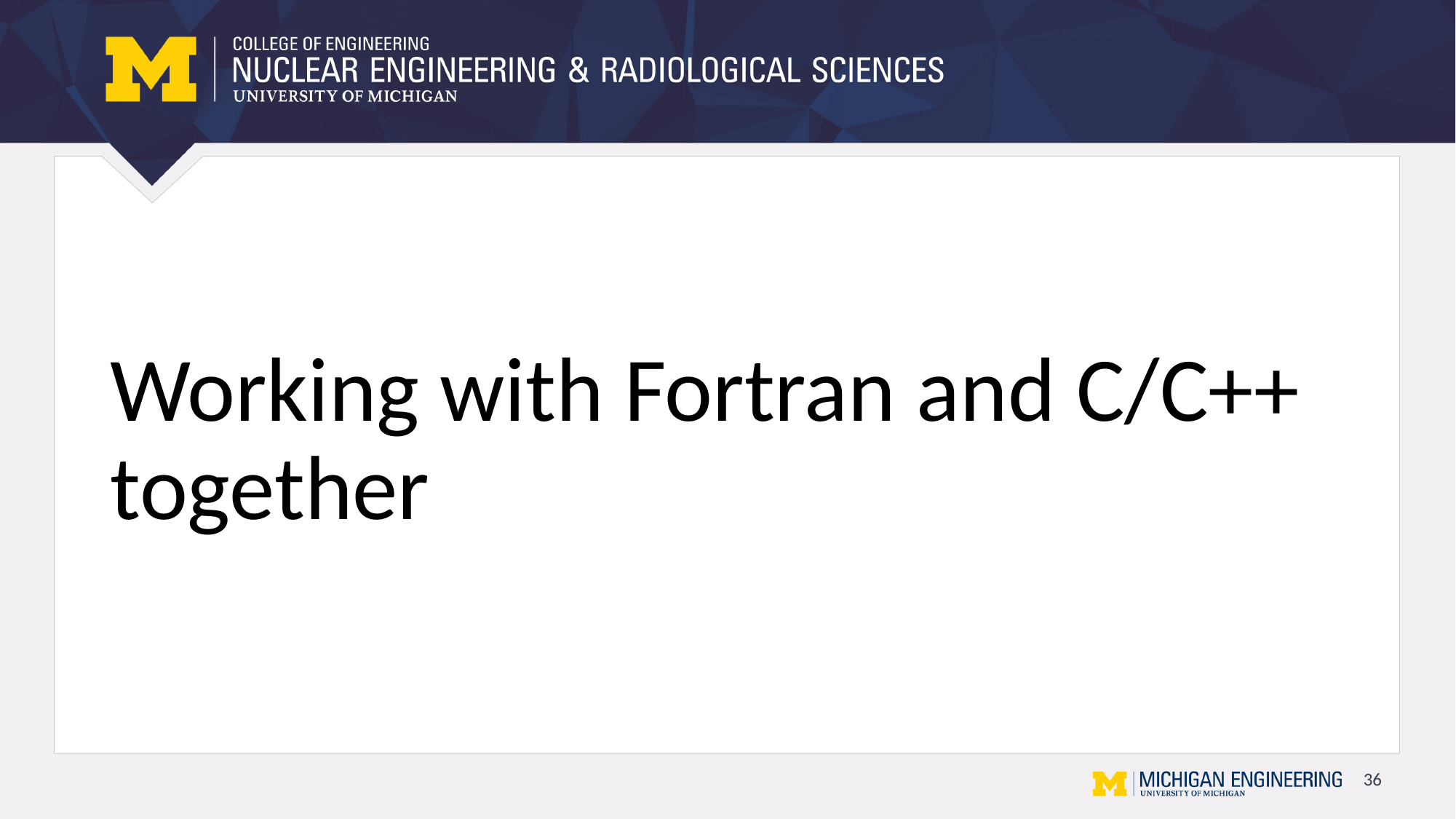

# Working with Fortran and C/C++ together